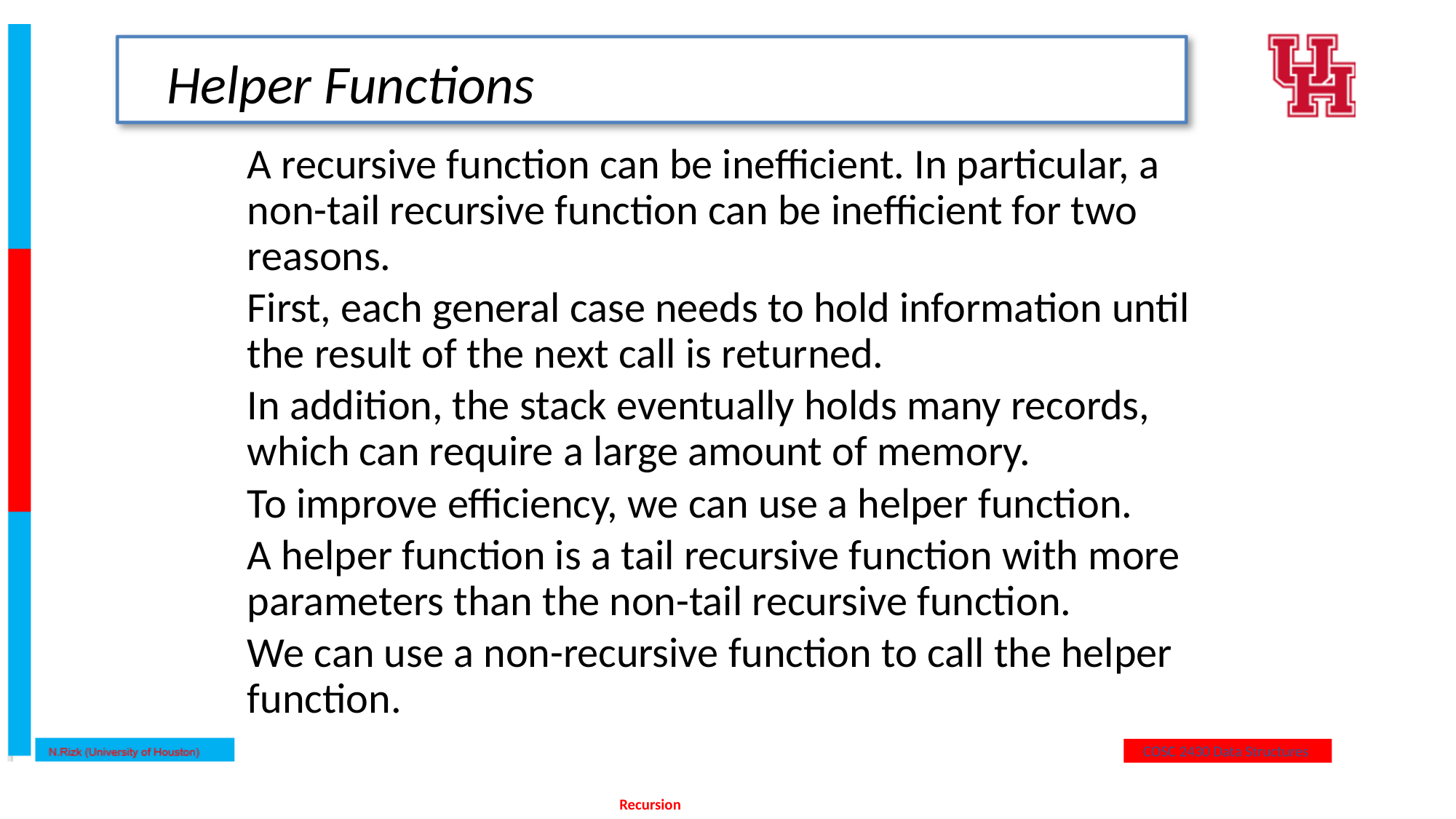

# Helper Functions
A recursive function can be inefficient. In particular, a non-tail recursive function can be inefficient for two reasons.
First, each general case needs to hold information until the result of the next call is returned.
In addition, the stack eventually holds many records, which can require a large amount of memory.
To improve efficiency, we can use a helper function.
A helper function is a tail recursive function with more parameters than the non-tail recursive function.
We can use a non-recursive function to call the helper function.